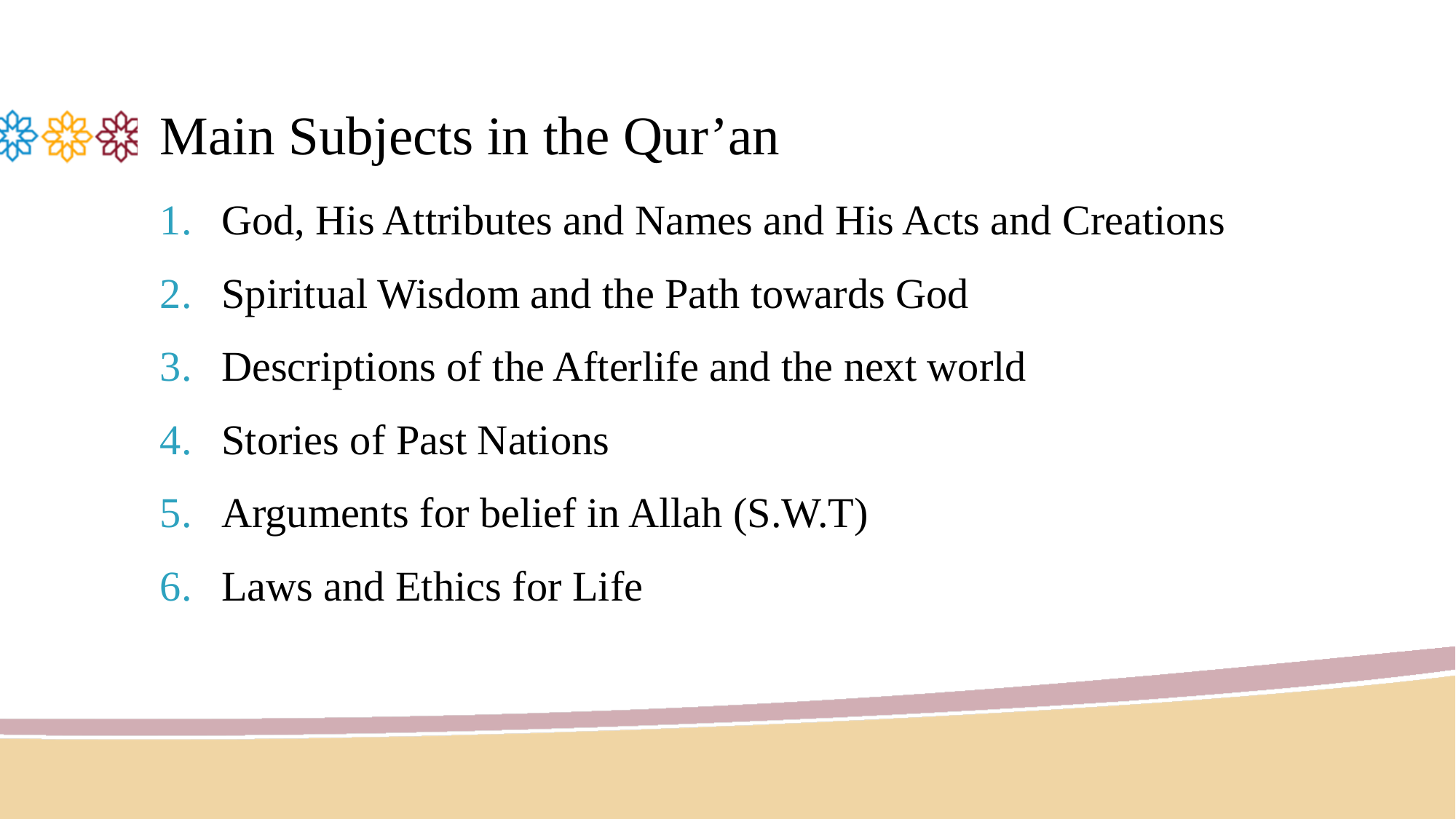

# Main Subjects in the Qur’an
God, His Attributes and Names and His Acts and Creations
Spiritual Wisdom and the Path towards God
Descriptions of the Afterlife and the next world
Stories of Past Nations
Arguments for belief in Allah (S.W.T)
Laws and Ethics for Life